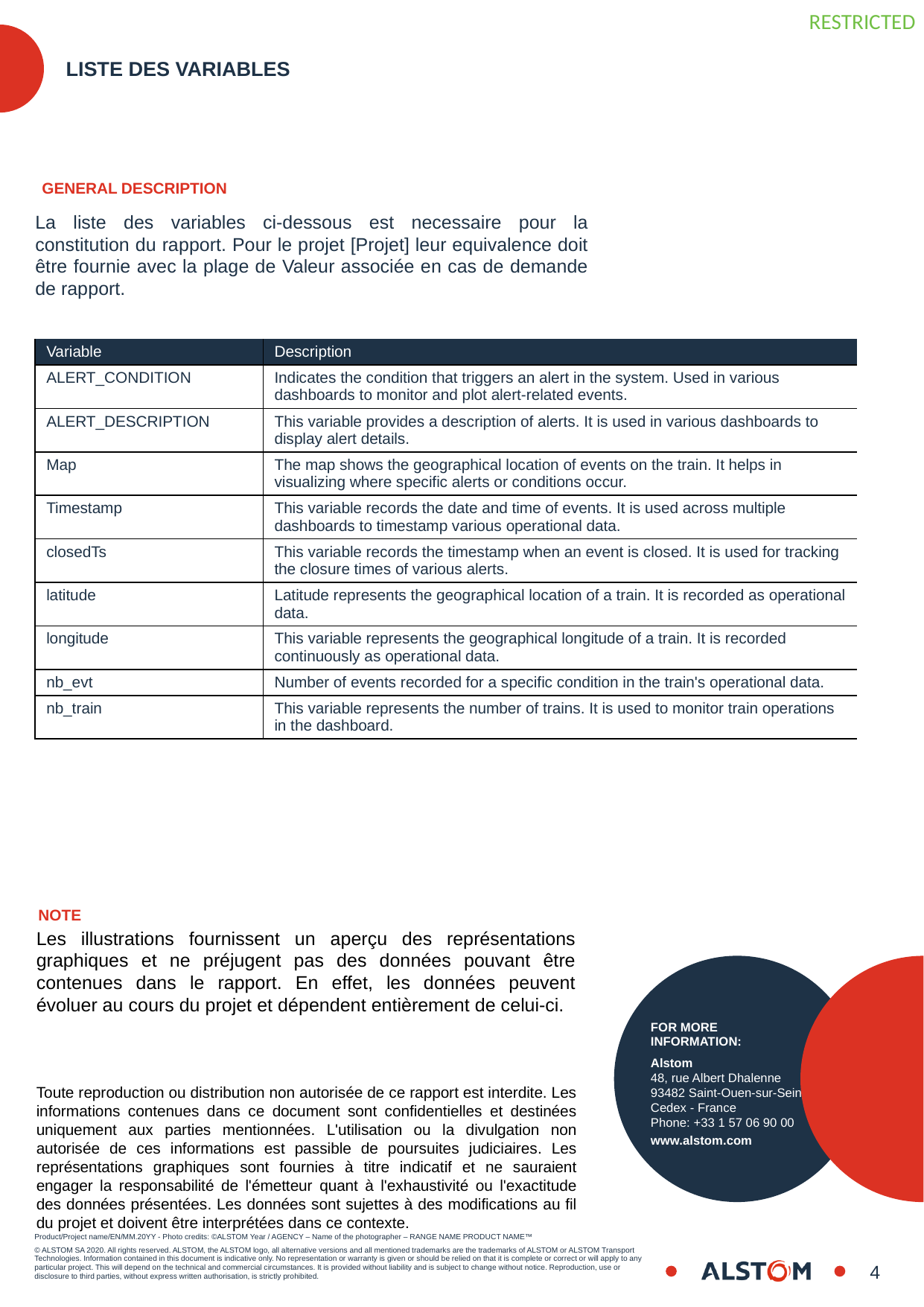

# Liste des variables
GENERAL DESCRIPTION
La liste des variables ci-dessous est necessaire pour la constitution du rapport. Pour le projet [Projet] leur equivalence doit être fournie avec la plage de Valeur associée en cas de demande de rapport.
| Variable | Description |
| --- | --- |
| ALERT\_CONDITION | Indicates the condition that triggers an alert in the system. Used in various dashboards to monitor and plot alert-related events. |
| ALERT\_DESCRIPTION | This variable provides a description of alerts. It is used in various dashboards to display alert details. |
| Map | The map shows the geographical location of events on the train. It helps in visualizing where specific alerts or conditions occur. |
| Timestamp | This variable records the date and time of events. It is used across multiple dashboards to timestamp various operational data. |
| closedTs | This variable records the timestamp when an event is closed. It is used for tracking the closure times of various alerts. |
| latitude | Latitude represents the geographical location of a train. It is recorded as operational data. |
| longitude | This variable represents the geographical longitude of a train. It is recorded continuously as operational data. |
| nb\_evt | Number of events recorded for a specific condition in the train's operational data. |
| nb\_train | This variable represents the number of trains. It is used to monitor train operations in the dashboard. |
NOTE
Les illustrations fournissent un aperçu des représentations graphiques et ne préjugent pas des données pouvant être contenues dans le rapport. En effet, les données peuvent évoluer au cours du projet et dépendent entièrement de celui-ci.

Toute reproduction ou distribution non autorisée de ce rapport est interdite. Les informations contenues dans ce document sont confidentielles et destinées uniquement aux parties mentionnées. L'utilisation ou la divulgation non autorisée de ces informations est passible de poursuites judiciaires. Les représentations graphiques sont fournies à titre indicatif et ne sauraient engager la responsabilité de l'émetteur quant à l'exhaustivité ou l'exactitude des données présentées. Les données sont sujettes à des modifications au fil du projet et doivent être interprétées dans ce contexte.
4
8/30/2024